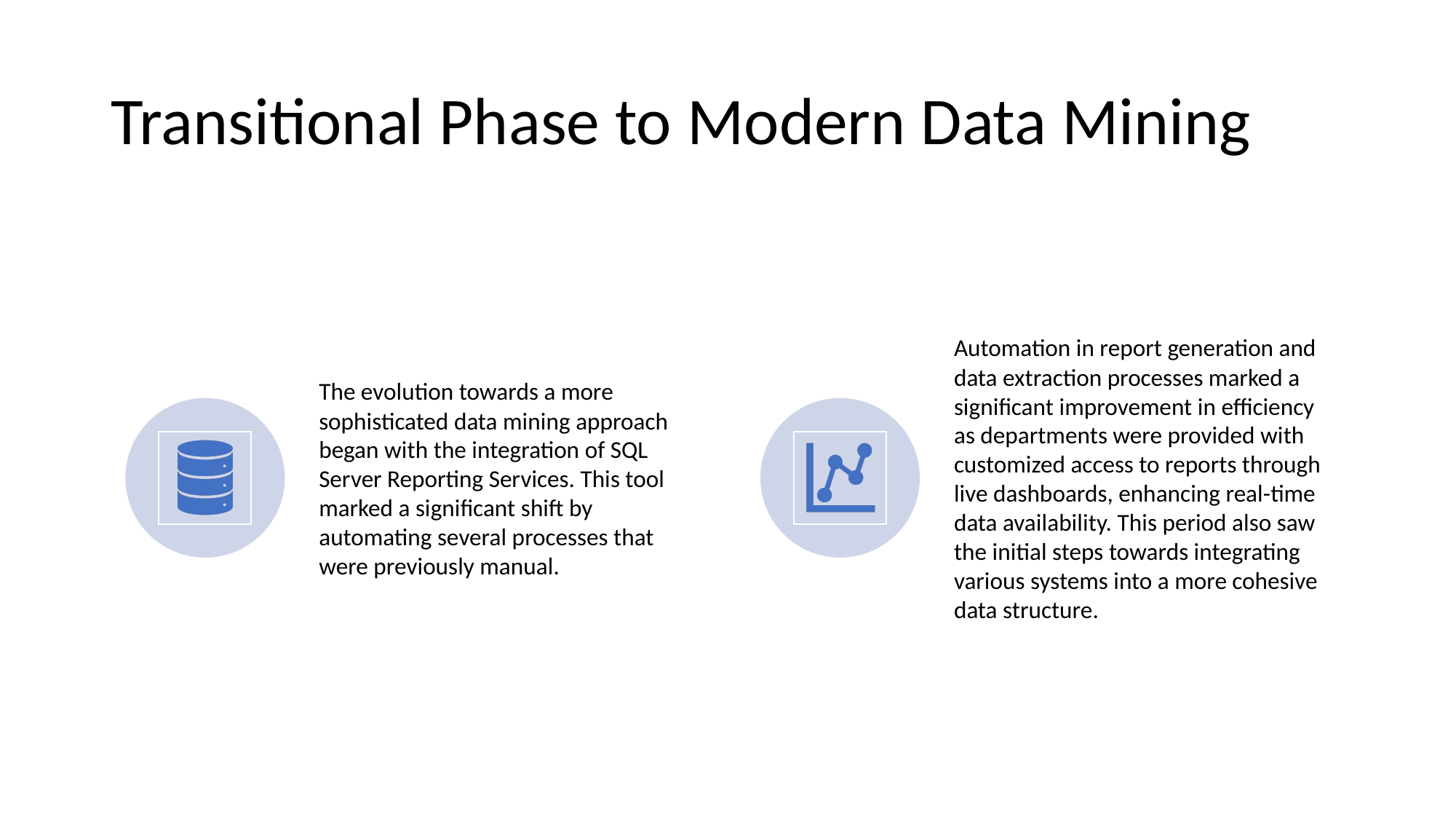

# Transitional Phase to Modern Data Mining
The evolution towards a more sophisticated data mining approach began with the integration of SQL Server Reporting Services. This tool marked a significant shift by automating several processes that were previously manual.
Automation in report generation and data extraction processes marked a significant improvement in efficiency as departments were provided with customized access to reports through live dashboards, enhancing real-time data availability. This period also saw the initial steps towards integrating various systems into a more cohesive data structure.